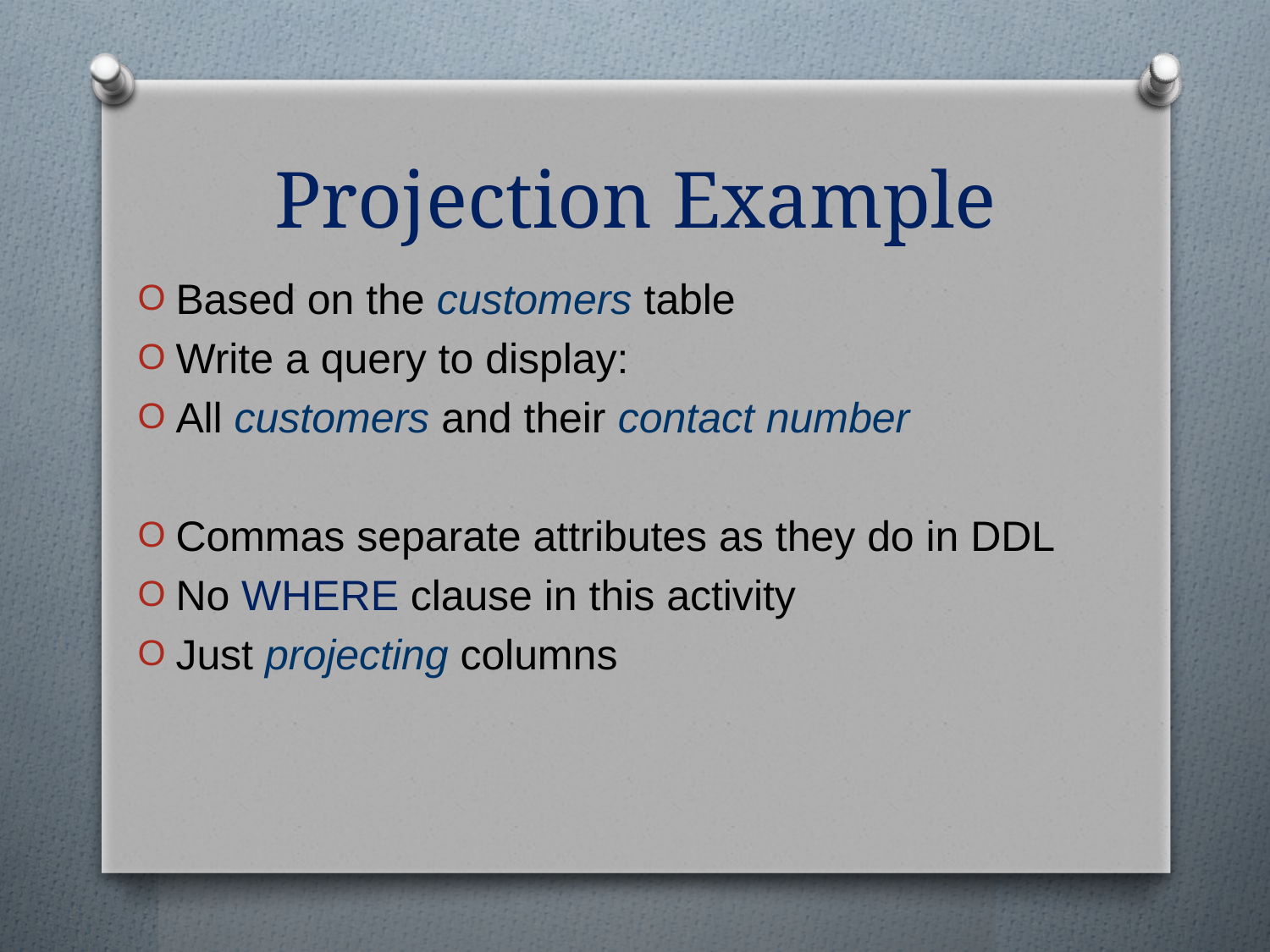

# Projection Example
Based on the customers table
Write a query to display:
All customers and their contact number

Commas separate attributes as they do in DDL
No WHERE clause in this activity
Just projecting columns